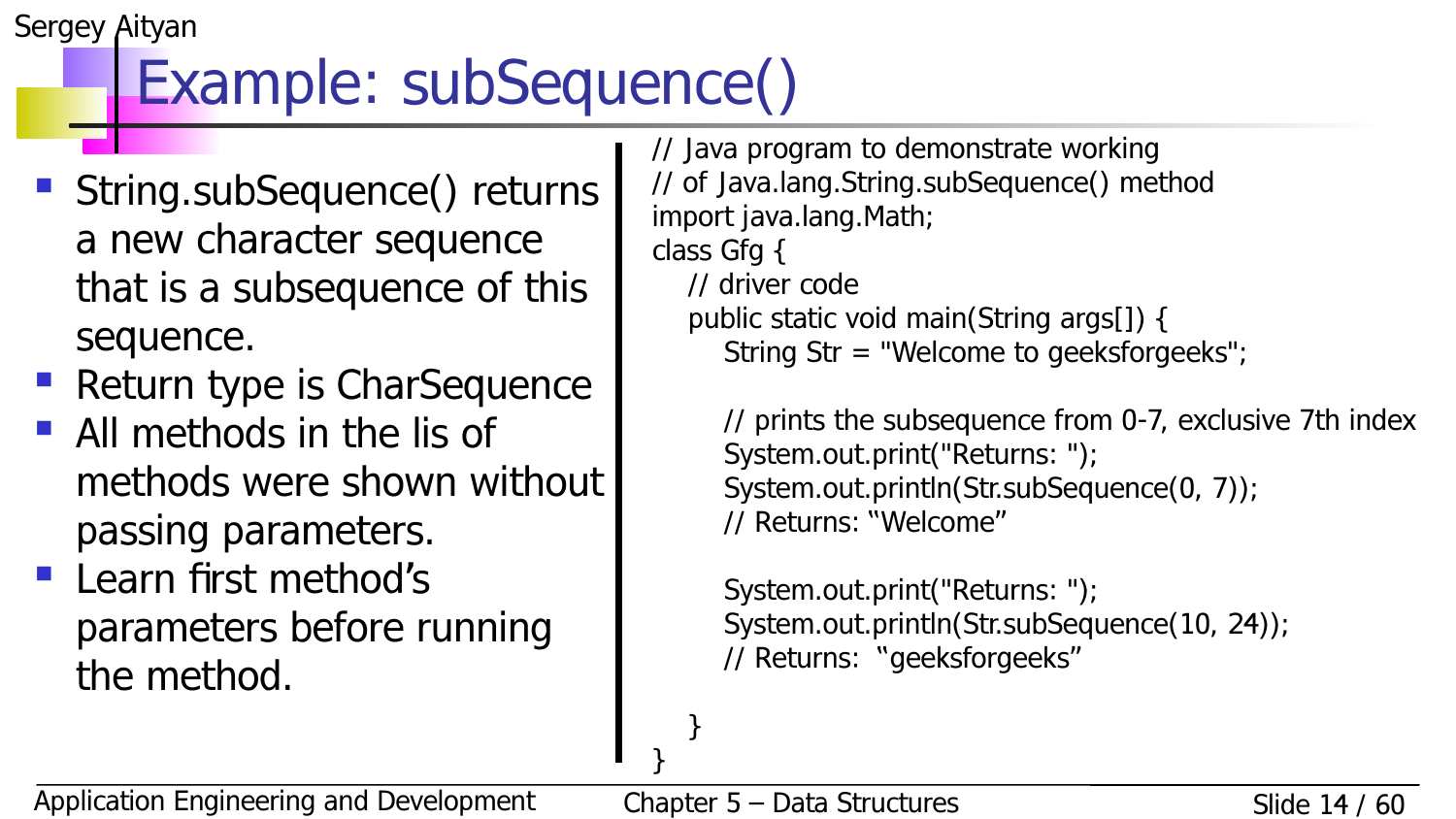

# Example: subSequence()
// Java program to demonstrate working
// of Java.lang.String.subSequence() method
import java.lang.Math;
class Gfg {
    // driver code
    public static void main(String args[]) {
        String Str = "Welcome to geeksforgeeks";

        // prints the subsequence from 0-7, exclusive 7th index
        System.out.print("Returns: ");
        System.out.println(Str.subSequence(0, 7));
        // Returns: “Welcome”

        System.out.print("Returns: ");
        System.out.println(Str.subSequence(10, 24));
        // Returns:  “geeksforgeeks”

    }
}
String.subSequence() returns a new character sequence that is a subsequence of this sequence.
Return type is CharSequence
All methods in the lis of methods were shown without passing parameters.
Learn first method’s parameters before running the method.